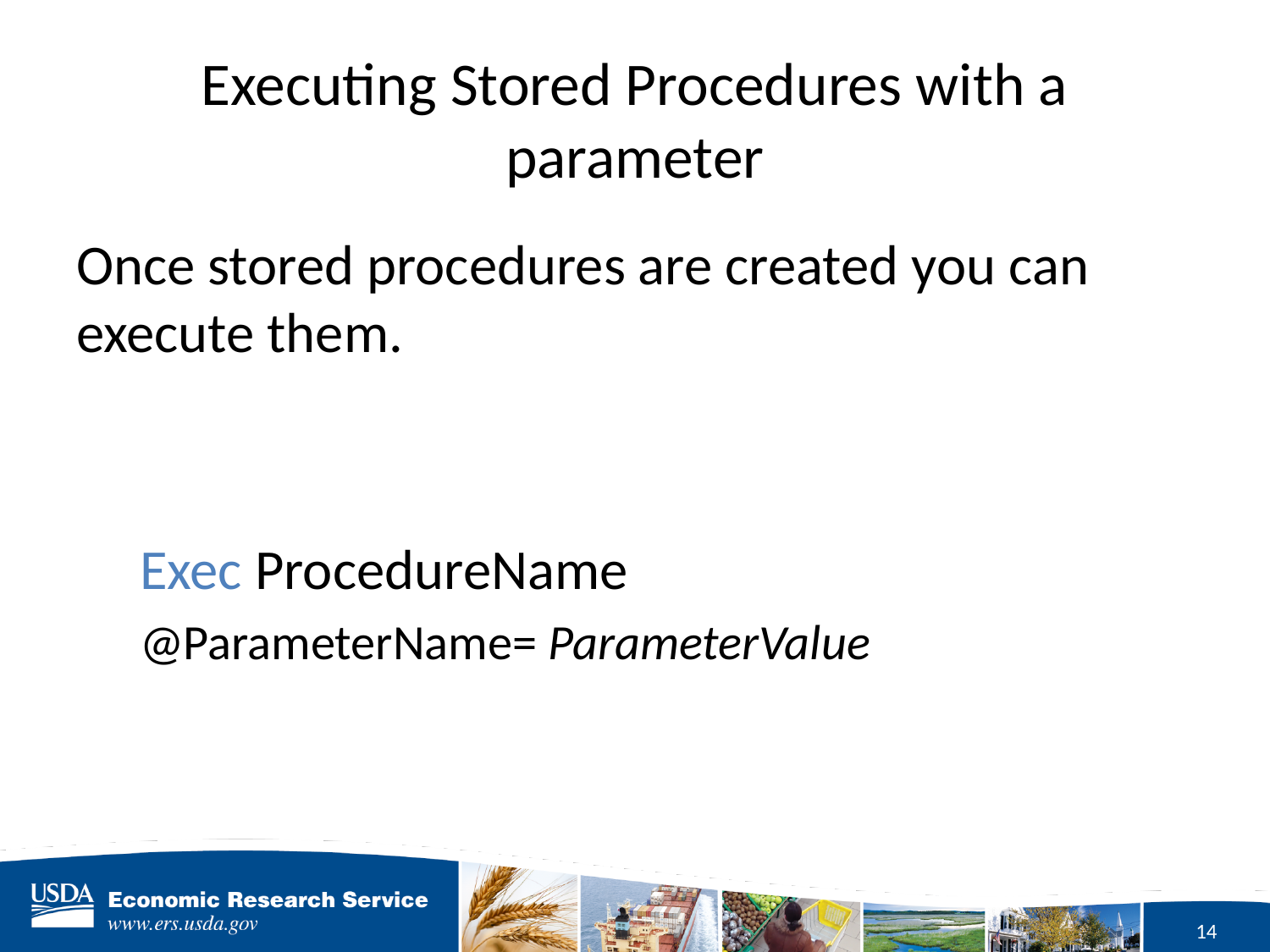

# Executing Stored Procedures with a parameter
Once stored procedures are created you can execute them.

     Exec ProcedureName
@ParameterName= ParameterValue